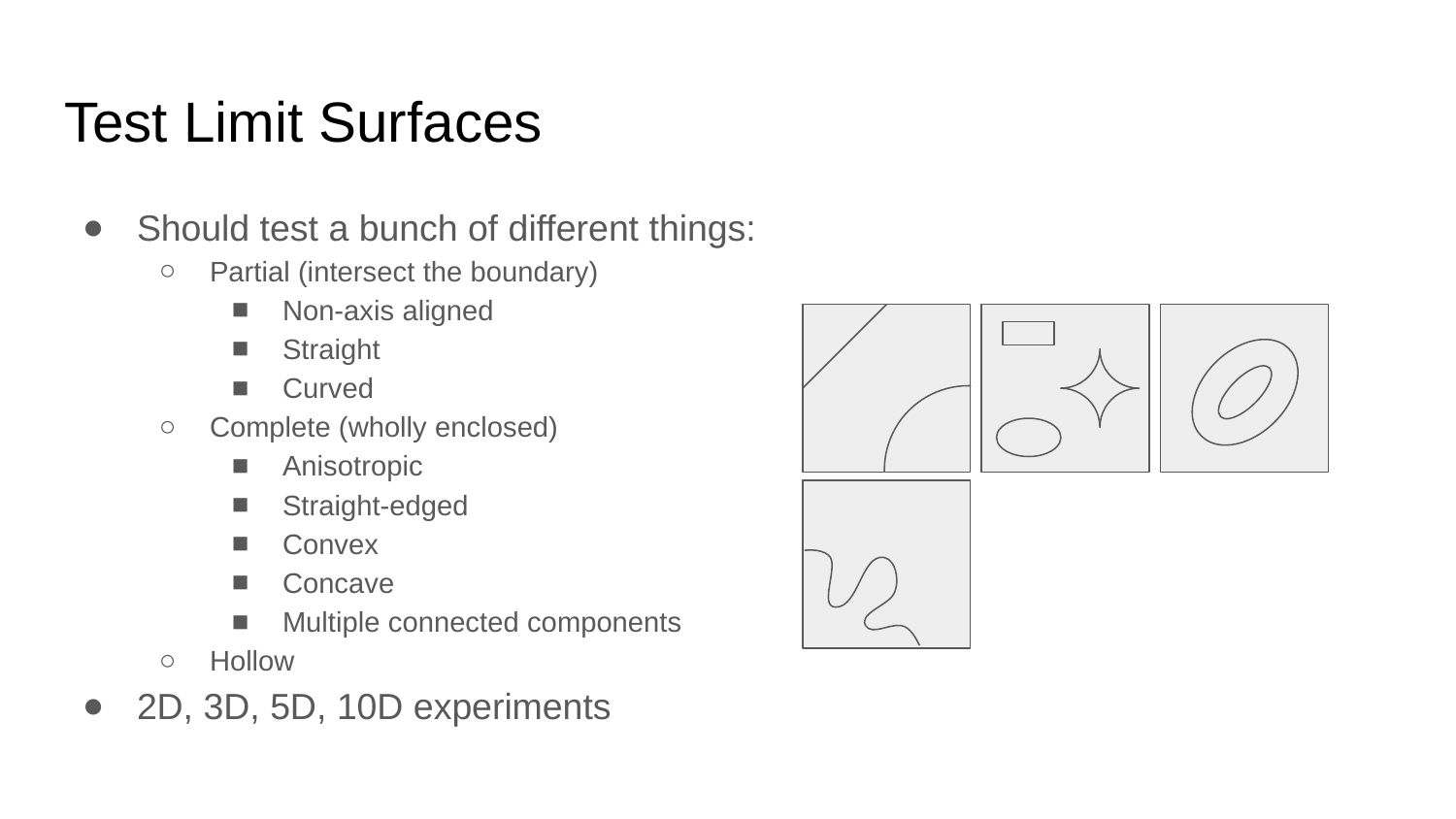

# Test Limit Surfaces
Should test a bunch of different things:
Partial (intersect the boundary)
Non-axis aligned
Straight
Curved
Complete (wholly enclosed)
Anisotropic
Straight-edged
Convex
Concave
Multiple connected components
Hollow
2D, 3D, 5D, 10D experiments